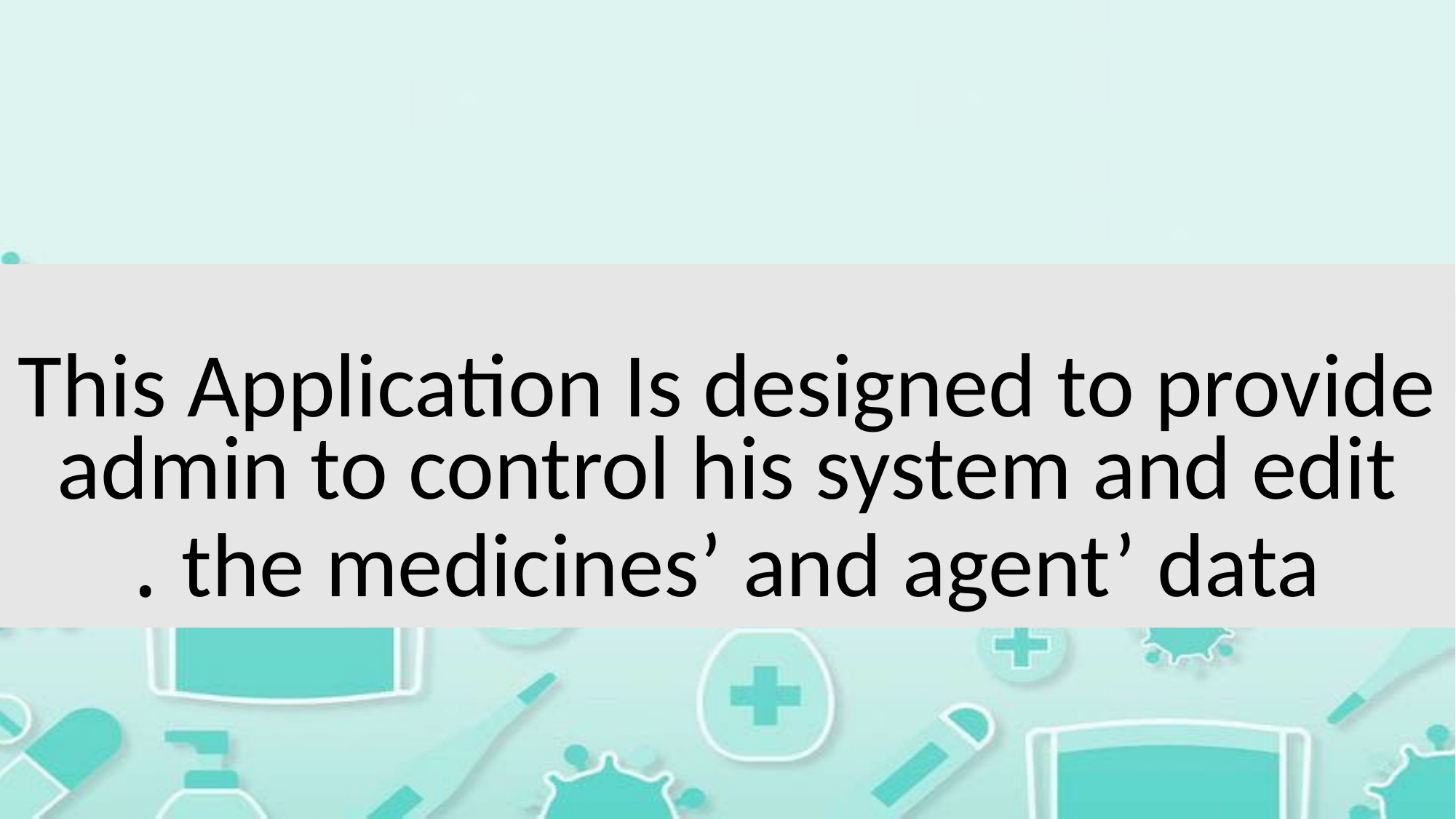

# This Application Is designed to provide admin to control his system and edit the medicines’ and agent’ data .